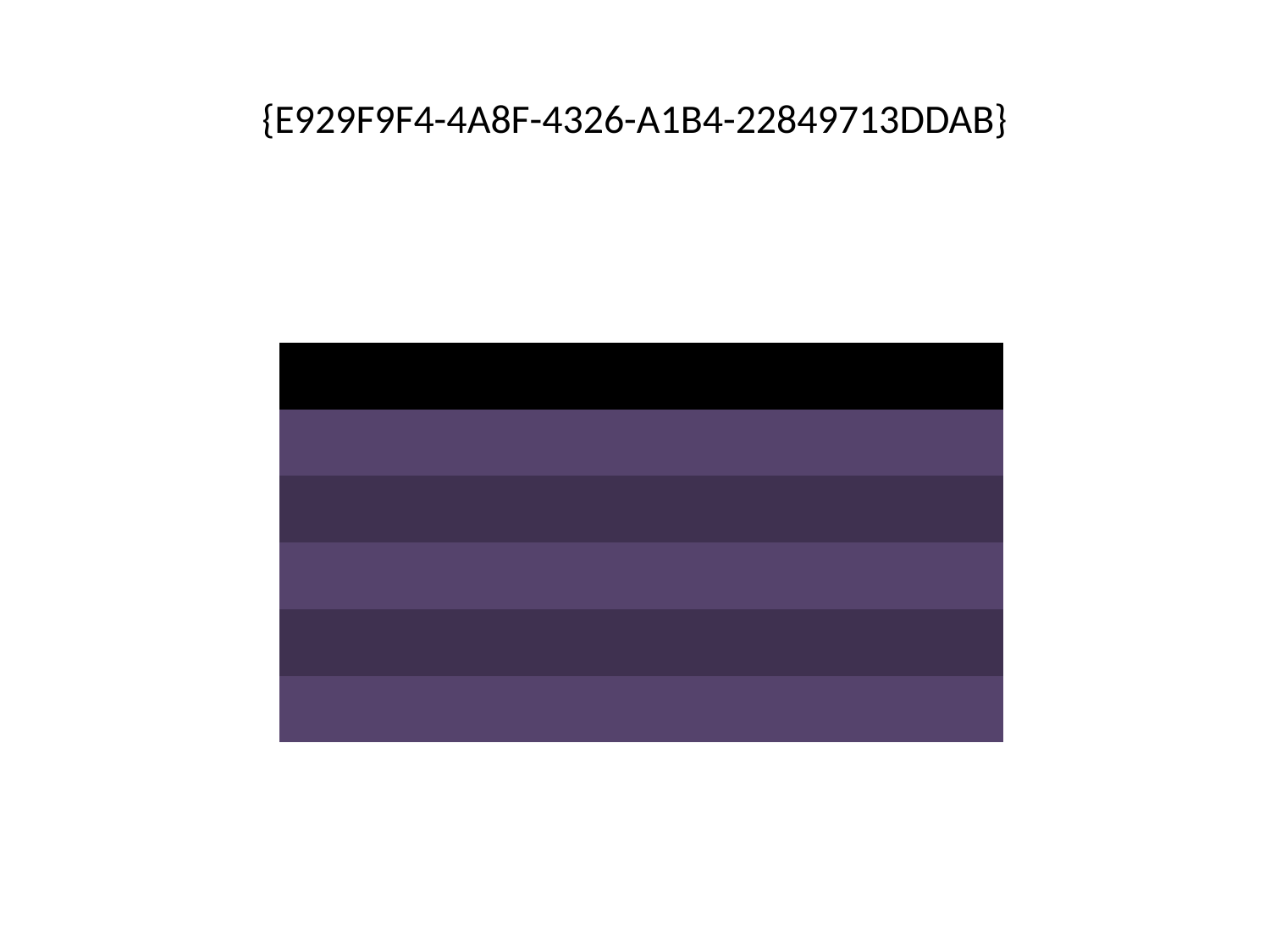

# {E929F9F4-4A8F-4326-A1B4-22849713DDAB}
|  |  |  |  |  |  |  |  |  |
| --- | --- | --- | --- | --- | --- | --- | --- | --- |
|  |  |  |  |  |  |  |  |  |
|  |  |  |  |  |  |  |  |  |
|  |  |  |  |  |  |  |  |  |
|  |  |  |  |  |  |  |  |  |
|  |  |  |  |  |  |  |  |  |